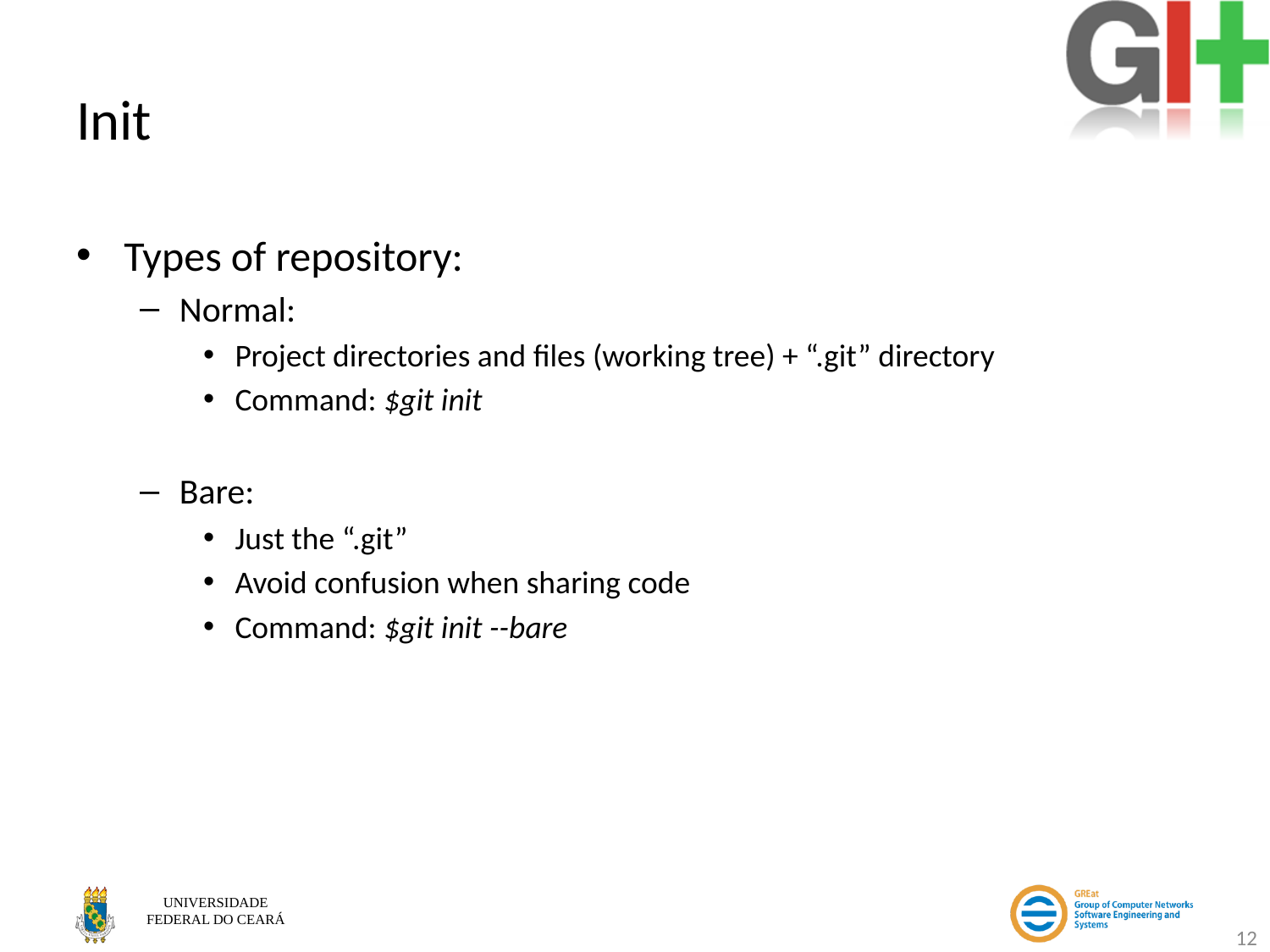

# Init
Types of repository:
Normal:
Project directories and files (working tree) + “.git” directory
Command: $git init

Bare:
Just the “.git”
Avoid confusion when sharing code
Command: $git init --bare
12